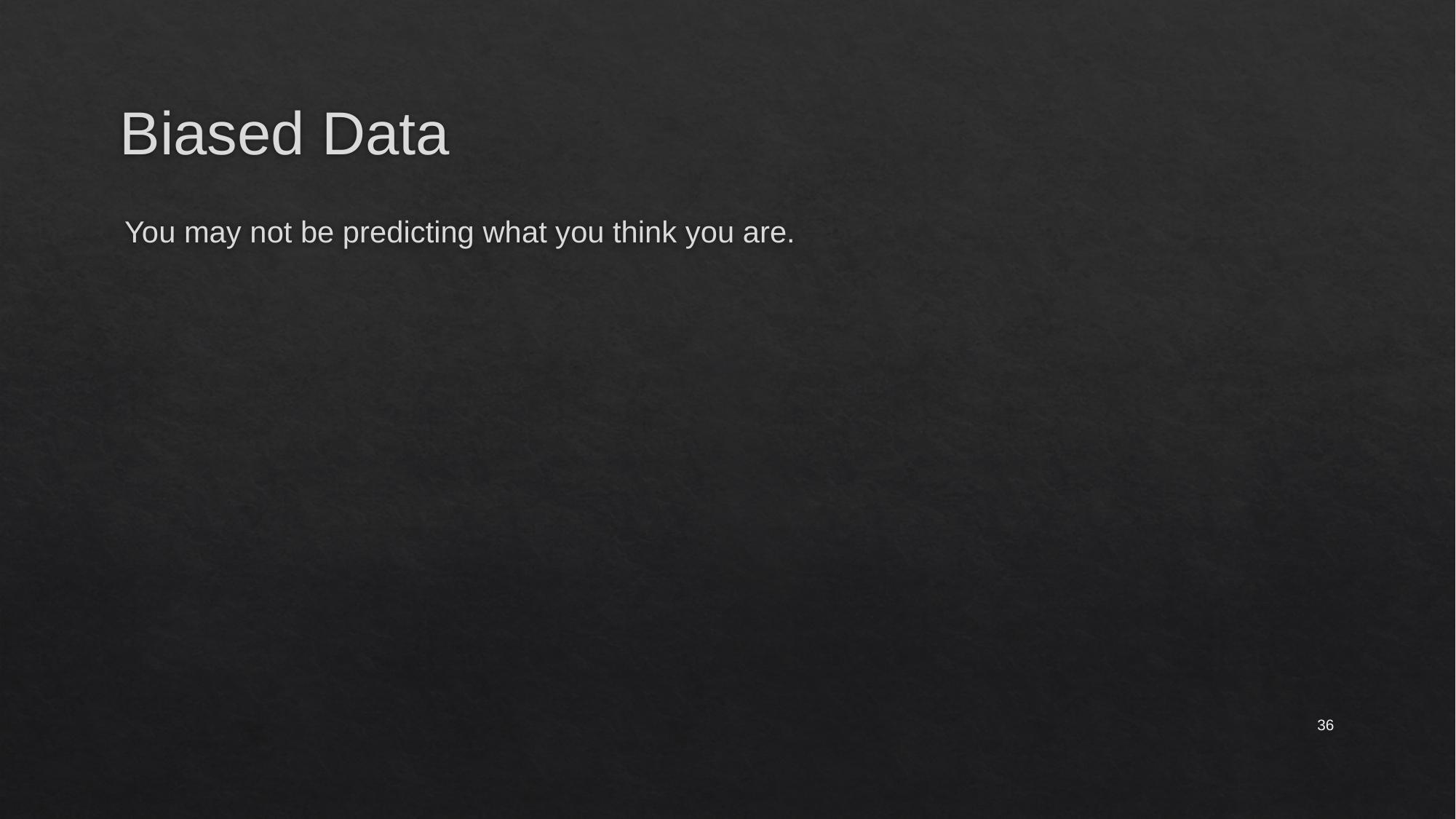

# Biased Data
You may not be predicting what you think you are.

36